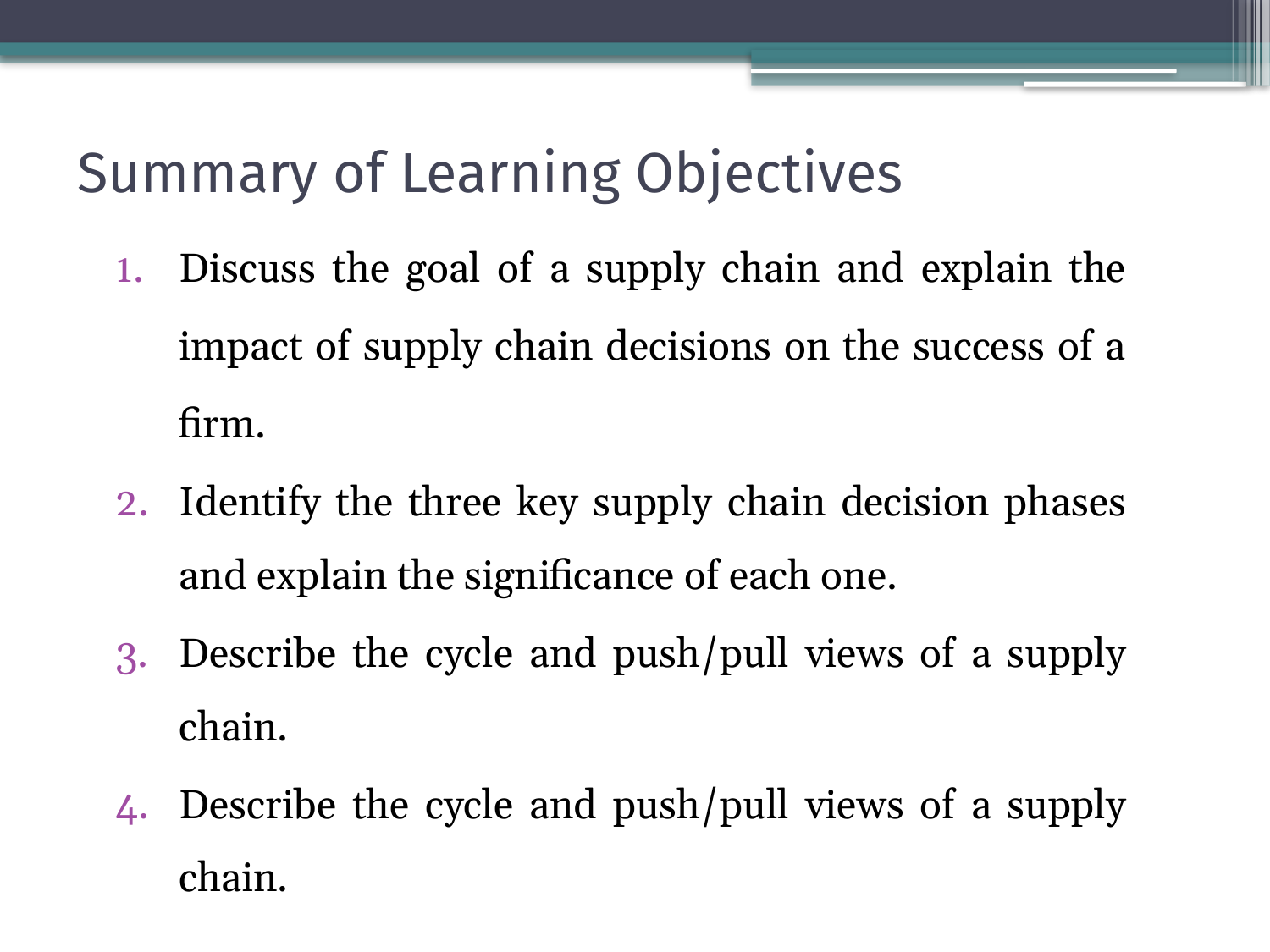

# Summary of Learning Objectives
Discuss the goal of a supply chain and explain the impact of supply chain decisions on the success of a firm.
Identify the three key supply chain decision phases and explain the significance of each one.
Describe the cycle and push/pull views of a supply chain.
Describe the cycle and push/pull views of a supply chain.